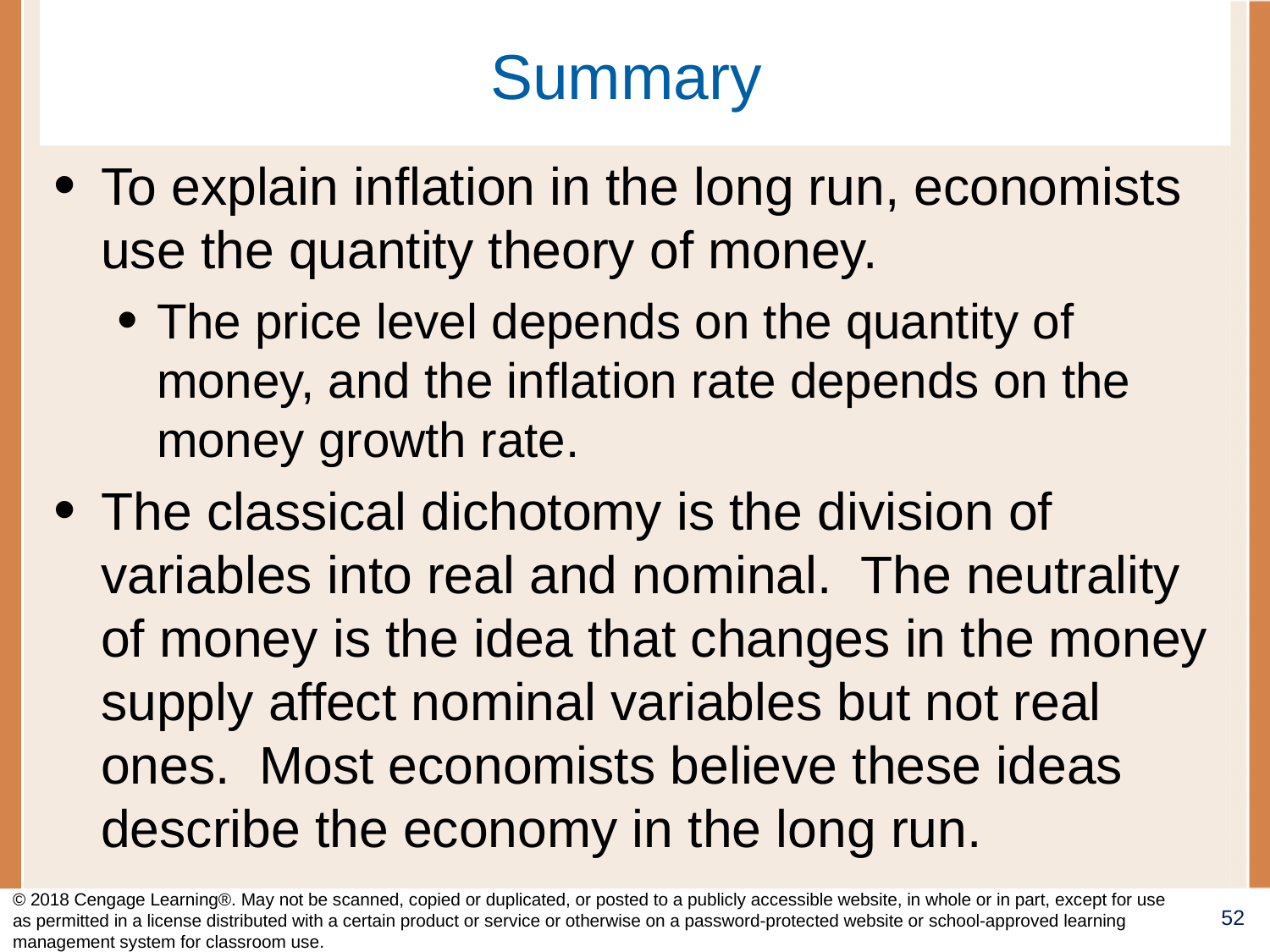

# Summary
To explain inflation in the long run, economists use the quantity theory of money.
The price level depends on the quantity of money, and the inflation rate depends on the money growth rate.
The classical dichotomy is the division of variables into real and nominal.  The neutrality of money is the idea that changes in the money supply affect nominal variables but not real ones.  Most economists believe these ideas describe the economy in the long run.
© 2018 Cengage Learning®. May not be scanned, copied or duplicated, or posted to a publicly accessible website, in whole or in part, except for use as permitted in a license distributed with a certain product or service or otherwise on a password-protected website or school-approved learning management system for classroom use.
52